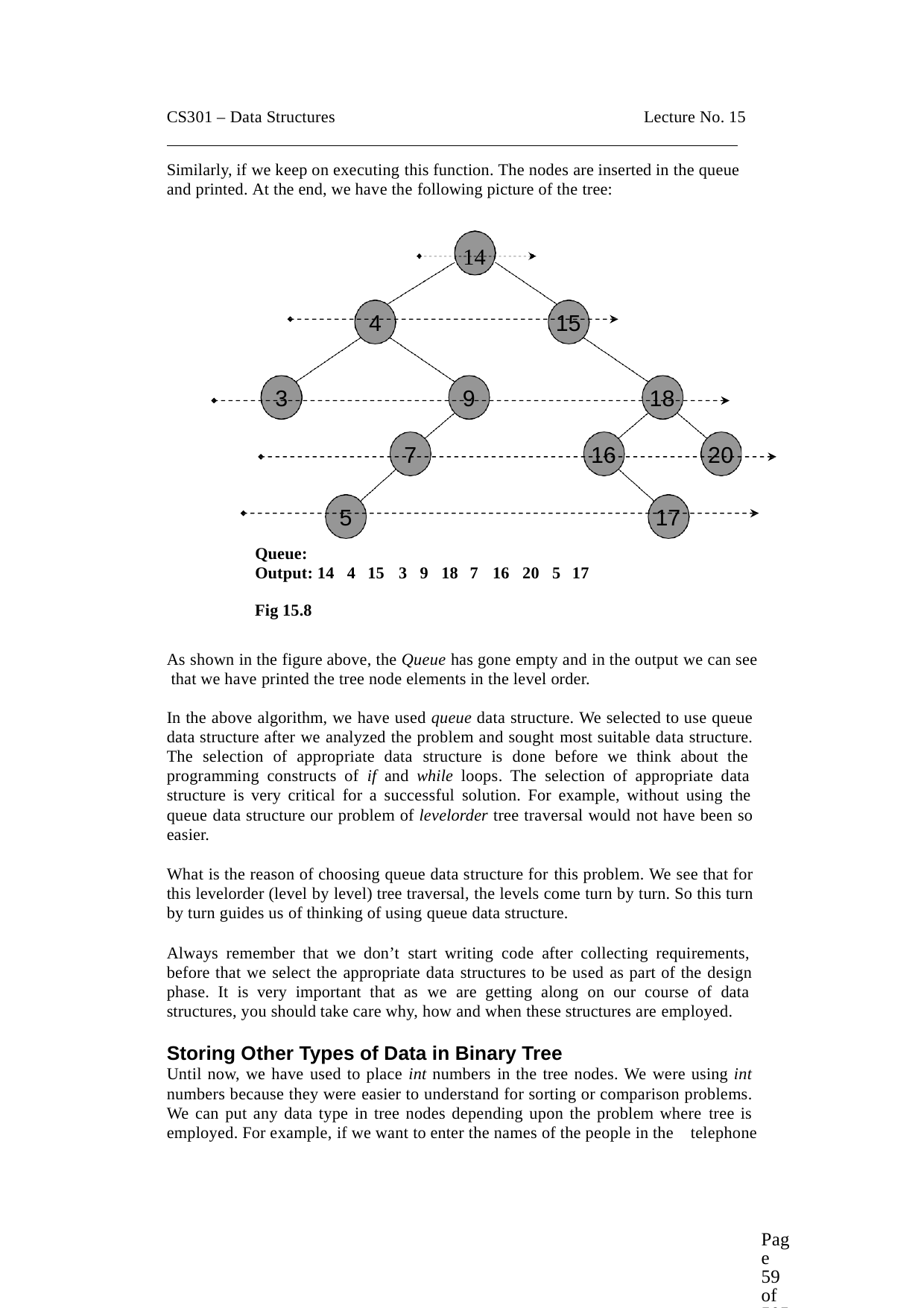

CS301 – Data Structures	Lecture No. 15

Similarly, if we keep on executing this function. The nodes are inserted in the queue  and printed. At the end, we have the following picture of the tree:

14

4
15

3
9
18

7
16
20

5
17

Queue:
Output: 14   4  15
3   9   18  7
16   20   5  17
Fig 15.8

As shown in the figure above, the Queue has gone empty and in the output we can see  that we have printed the tree node elements in the level order.

In the above algorithm, we have used queue data structure. We selected to use queue  data structure after we analyzed the problem and sought most suitable data structure.  The selection of appropriate data structure is done before we think about the  programming constructs of if and while loops. The selection of appropriate data  structure is very critical for a successful solution. For example, without using the  queue data structure our problem of levelorder tree traversal would not have been so  easier.

What is the reason of choosing queue data structure for this problem. We see that for  this levelorder (level by level) tree traversal, the levels come turn by turn. So this turn  by turn guides us of thinking of using queue data structure.

Always remember that we don’t start writing code after collecting requirements,  before that we select the appropriate data structures to be used as part of the design  phase. It is very important that as we are getting along on our course of data  structures, you should take care why, how and when these structures are employed.

Storing Other Types of Data in Binary Tree
Until now, we have used to place int numbers in the tree nodes. We were using int  numbers because they were easier to understand for sorting or comparison problems.  We can put any data type in tree nodes depending upon the problem where tree is  employed. For example, if we want to enter the names of the people in the    telephone
Page 59 of 505